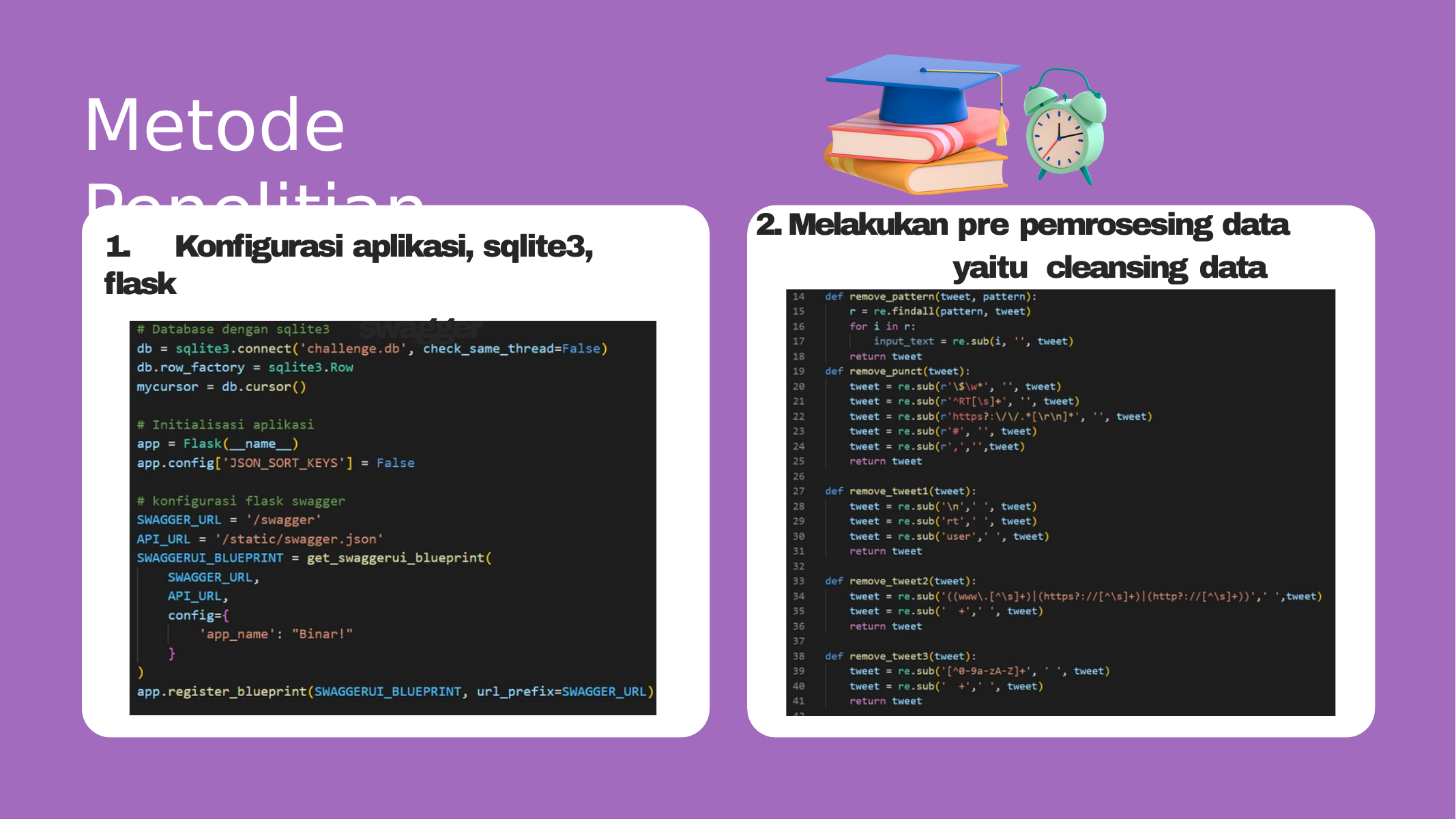

# Metode Penelitian
2. Melakukan pre pemrosesing data yaitu  cleansing data

1.	Konfigurasi aplikasi, sqlite3, flask
swagger